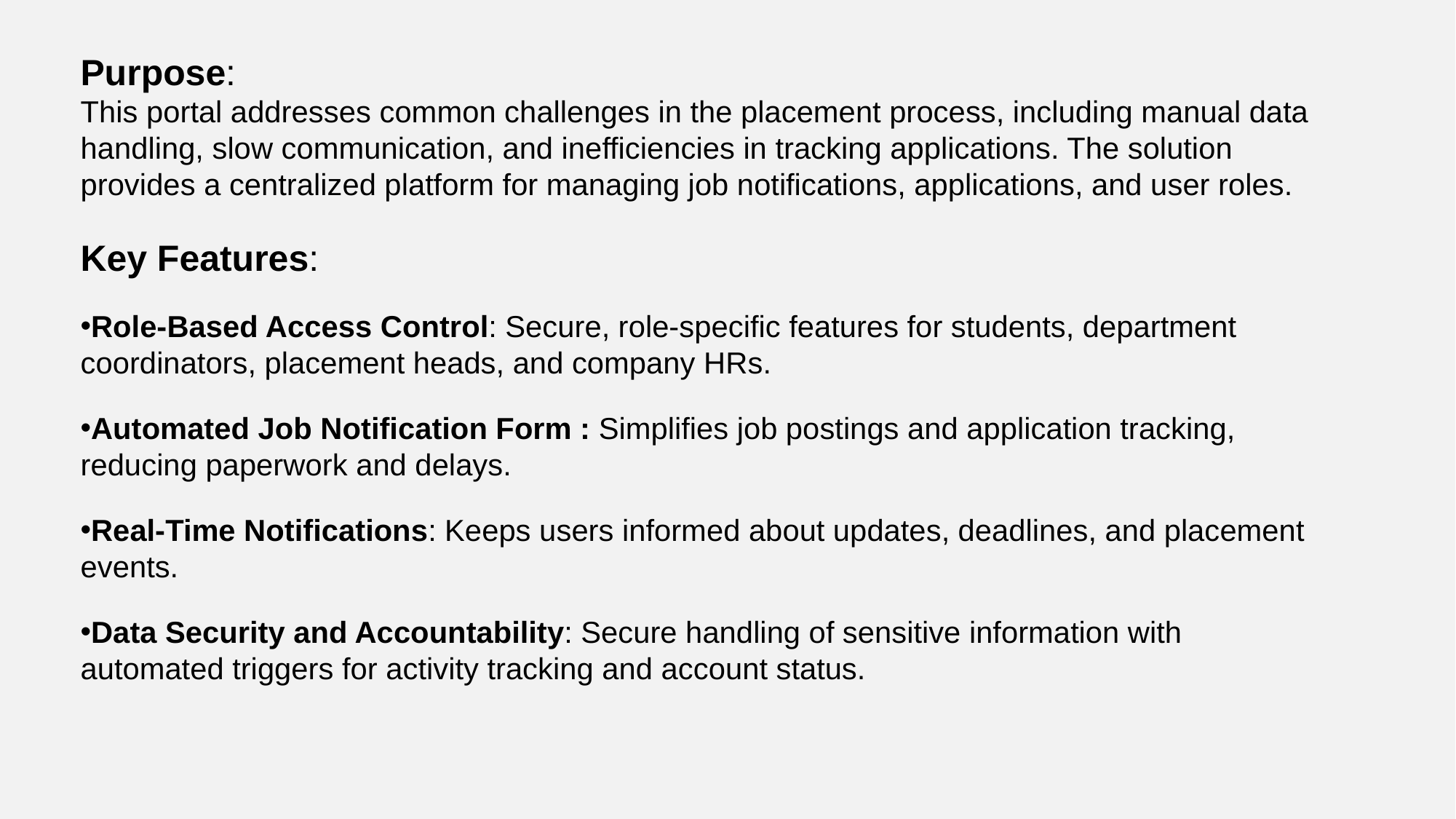

Purpose:
This portal addresses common challenges in the placement process, including manual data handling, slow communication, and inefficiencies in tracking applications. The solution provides a centralized platform for managing job notifications, applications, and user roles.

Key Features:

Role-Based Access Control: Secure, role-specific features for students, department coordinators, placement heads, and company HRs.

Automated Job Notification Form : Simplifies job postings and application tracking, reducing paperwork and delays.

Real-Time Notifications: Keeps users informed about updates, deadlines, and placement events.

Data Security and Accountability: Secure handling of sensitive information with automated triggers for activity tracking and account status.